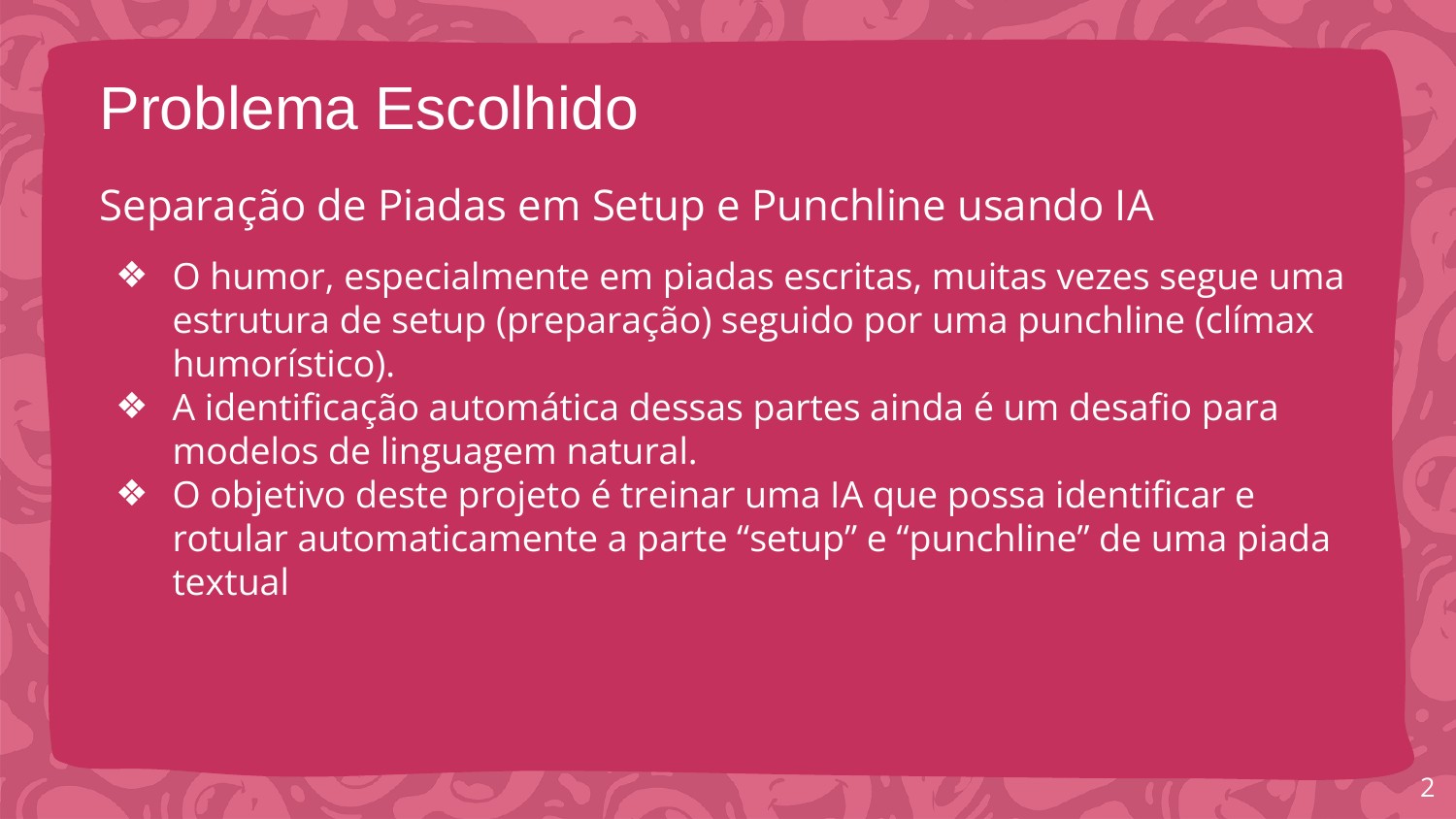

# Problema Escolhido
Separação de Piadas em Setup e Punchline usando IA
O humor, especialmente em piadas escritas, muitas vezes segue uma estrutura de setup (preparação) seguido por uma punchline (clímax humorístico).
A identificação automática dessas partes ainda é um desafio para modelos de linguagem natural.
O objetivo deste projeto é treinar uma IA que possa identificar e rotular automaticamente a parte “setup” e “punchline” de uma piada textual
2